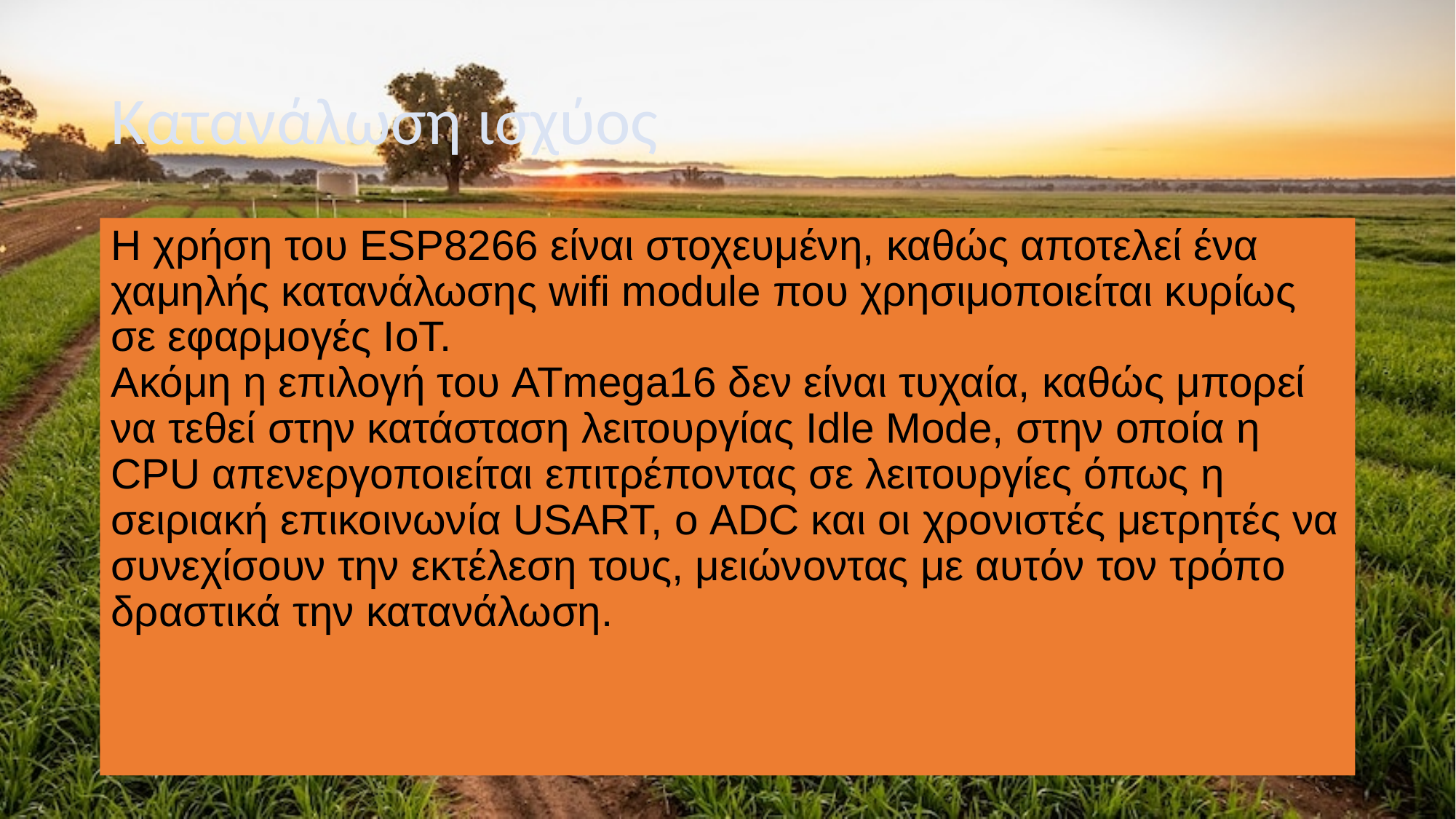

# Κατανάλωση ισχύος
Η χρήση του ESP8266 είναι στοχευμένη, καθώς αποτελεί ένα χαμηλής κατανάλωσης wifi module που χρησιμοποιείται κυρίως σε εφαρμογές ΙoΤ.
Ακόμη η επιλογή του ATmega16 δεν είναι τυχαία, καθώς μπορεί να τεθεί στην κατάσταση λειτουργίας Idle Mode, στην οποία η CPU απενεργοποιείται επιτρέποντας σε λειτουργίες όπως η σειριακή επικοινωνία USART, ο ADC και οι χρονιστές μετρητές να συνεχίσουν την εκτέλεση τους, μειώνοντας με αυτόν τον τρόπο δραστικά την κατανάλωση.